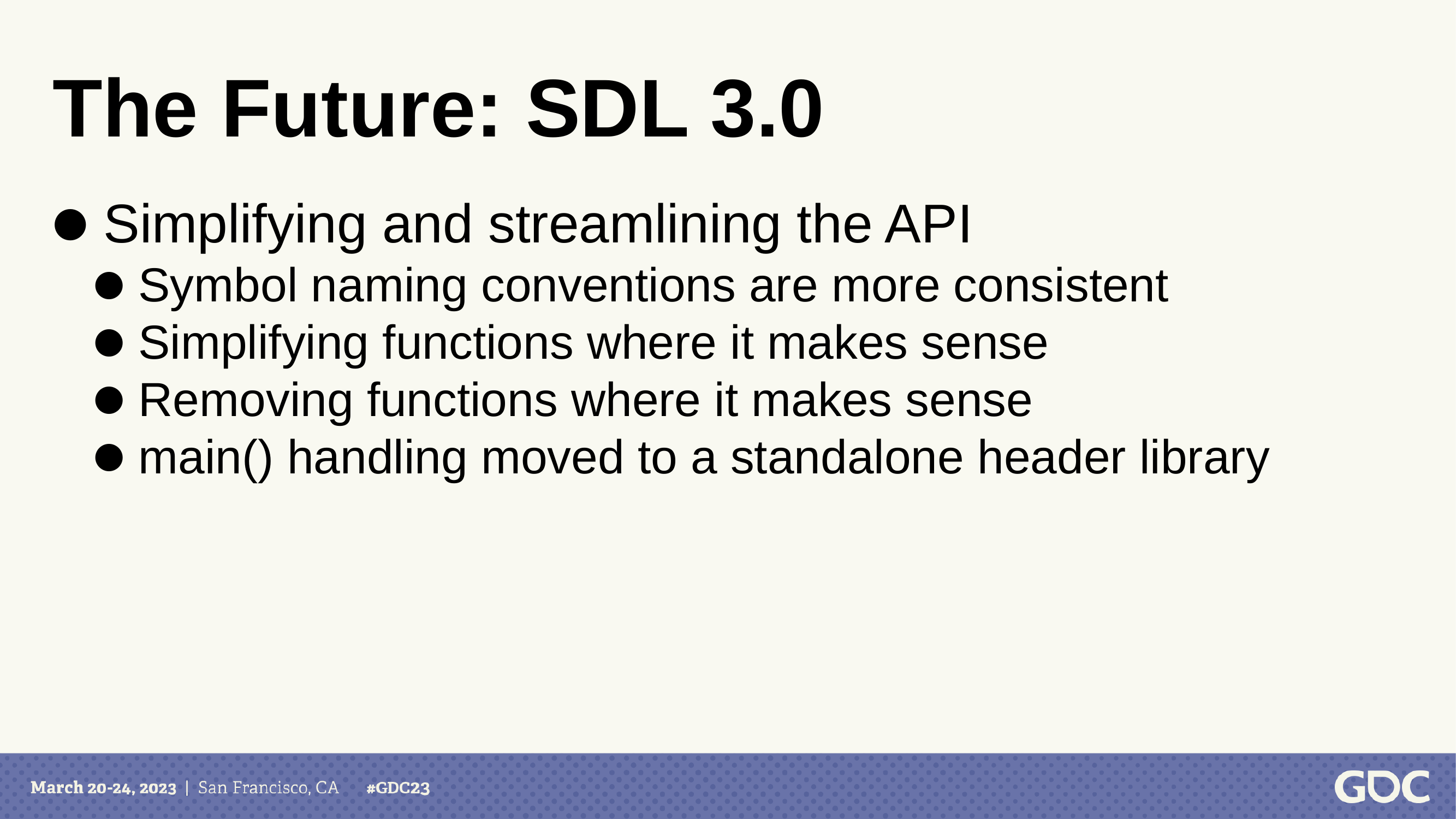

The Future: SDL 3.0
 Simplifying and streamlining the API
Symbol naming conventions are more consistent
Simplifying functions where it makes sense
Removing functions where it makes sense
main() handling moved to a standalone header library